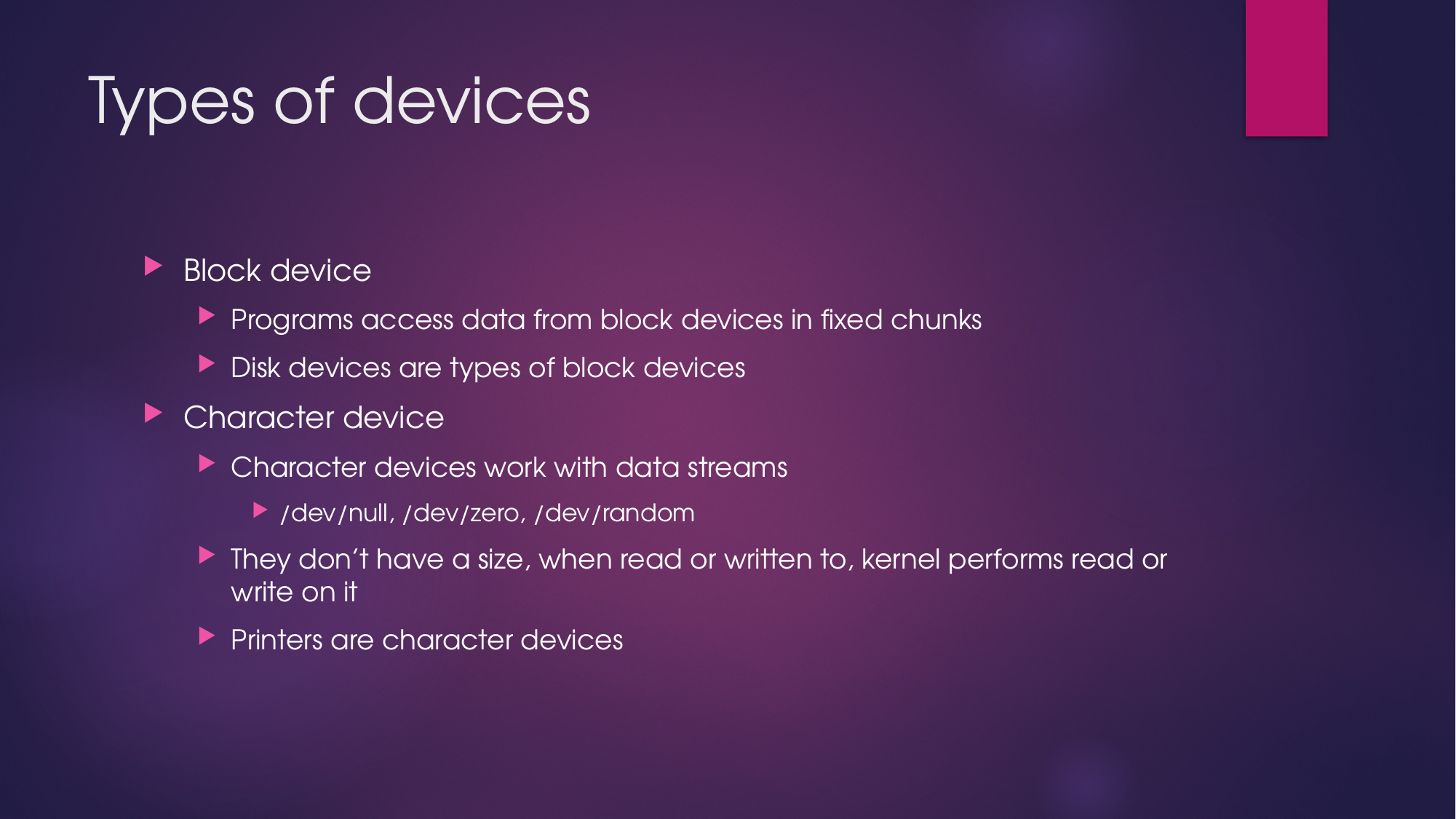

# Types of devices
Block device
Programs access data from block devices in fixed chunks
Disk devices are types of block devices
Character device
Character devices work with data streams
/dev/null, /dev/zero, /dev/random
They don’t have a size, when read or written to, kernel performs read or write on it
Printers are character devices